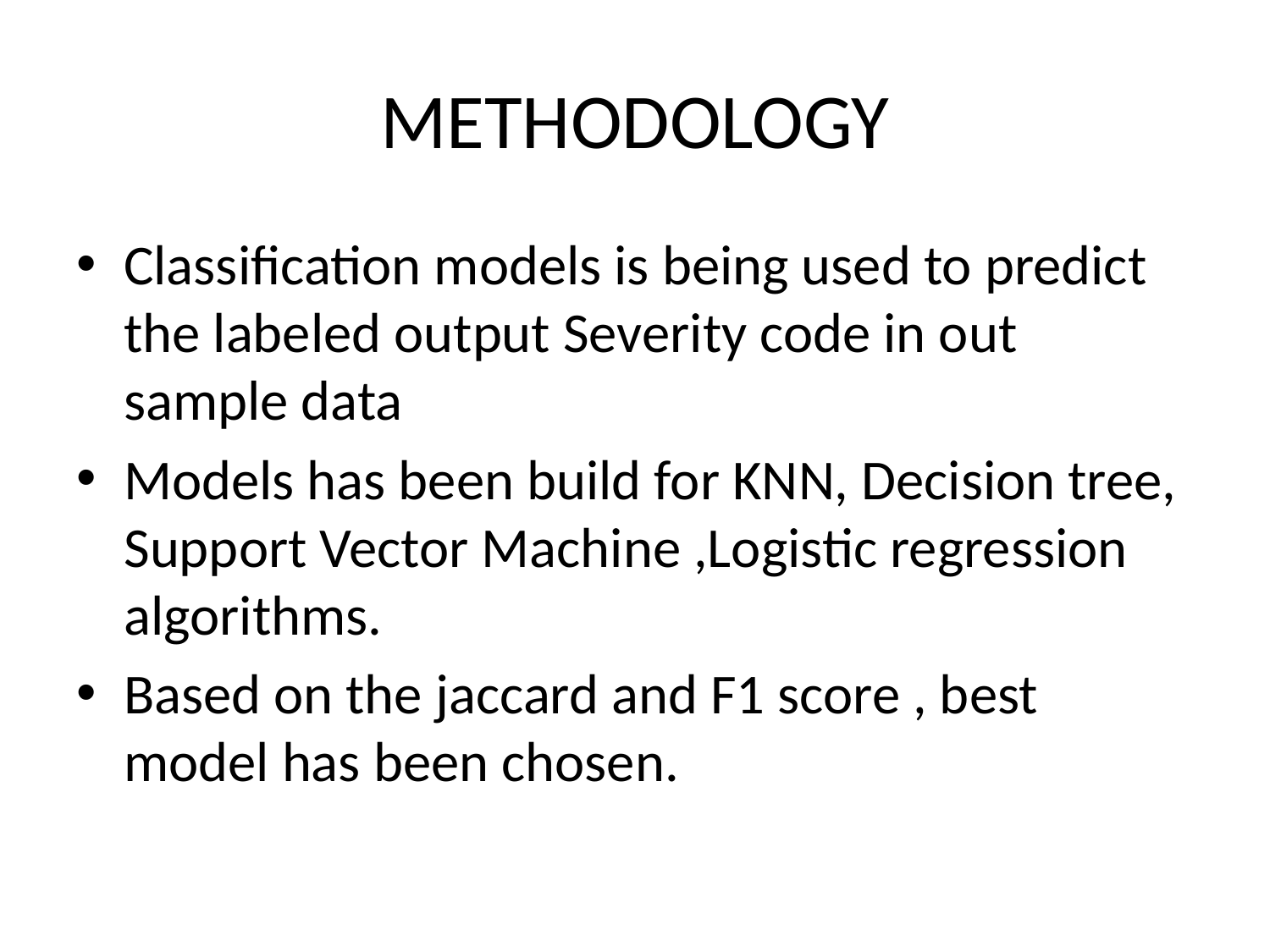

# METHODOLOGY
Classification models is being used to predict the labeled output Severity code in out sample data
Models has been build for KNN, Decision tree, Support Vector Machine ,Logistic regression algorithms.
Based on the jaccard and F1 score , best model has been chosen.